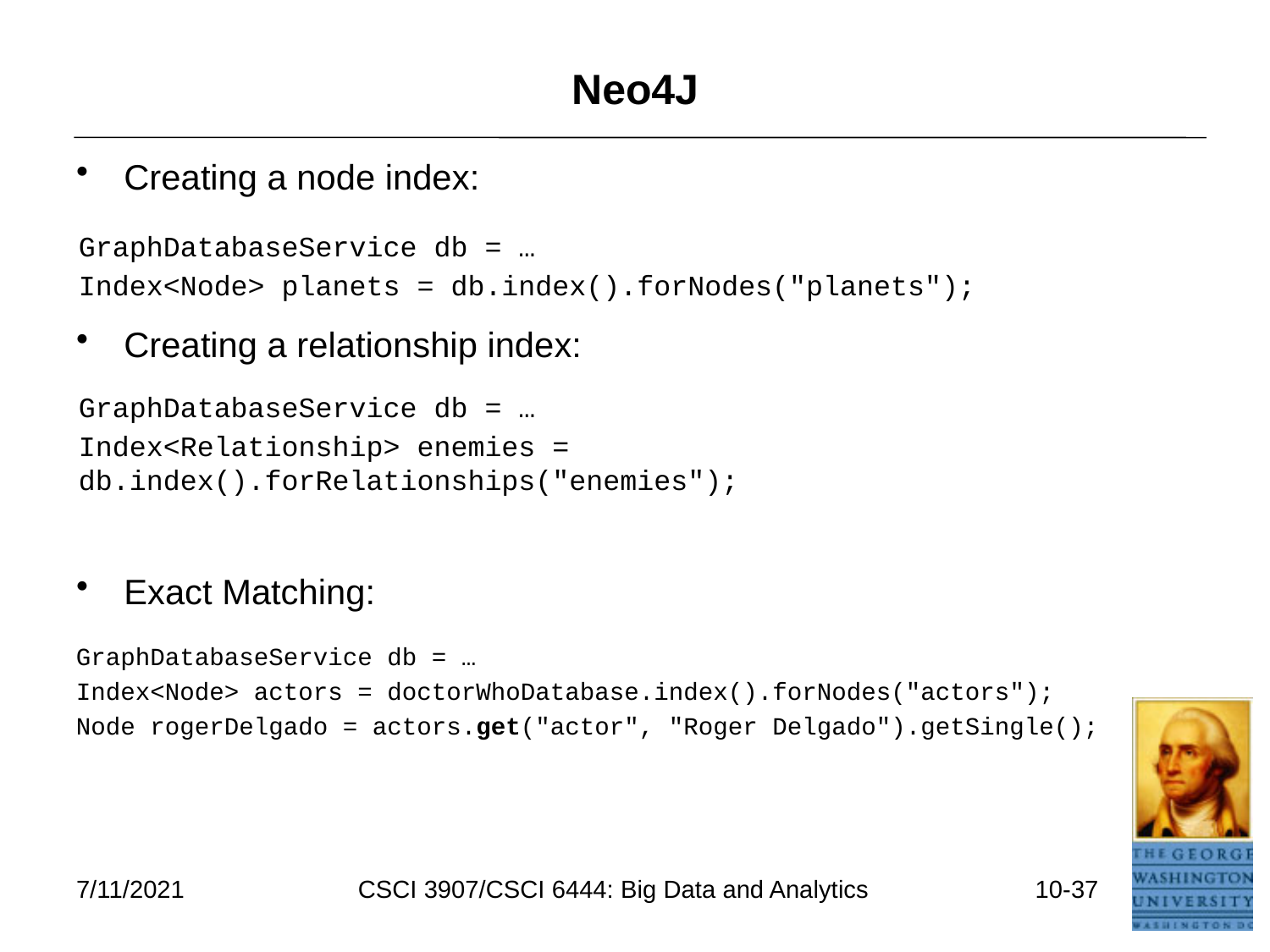

# Neo4J
Creating a node index:

Creating a relationship index:

Exact Matching:
GraphDatabaseService db = …
Index<Node> planets = db.index().forNodes("planets");
GraphDatabaseService db = …
Index<Relationship> enemies = 	db.index().forRelationships("enemies");
GraphDatabaseService db = …
Index<Node> actors = doctorWhoDatabase.index().forNodes("actors");
Node rogerDelgado = actors.get("actor", "Roger Delgado").getSingle();
7/11/2021
CSCI 3907/CSCI 6444: Big Data and Analytics
10-37